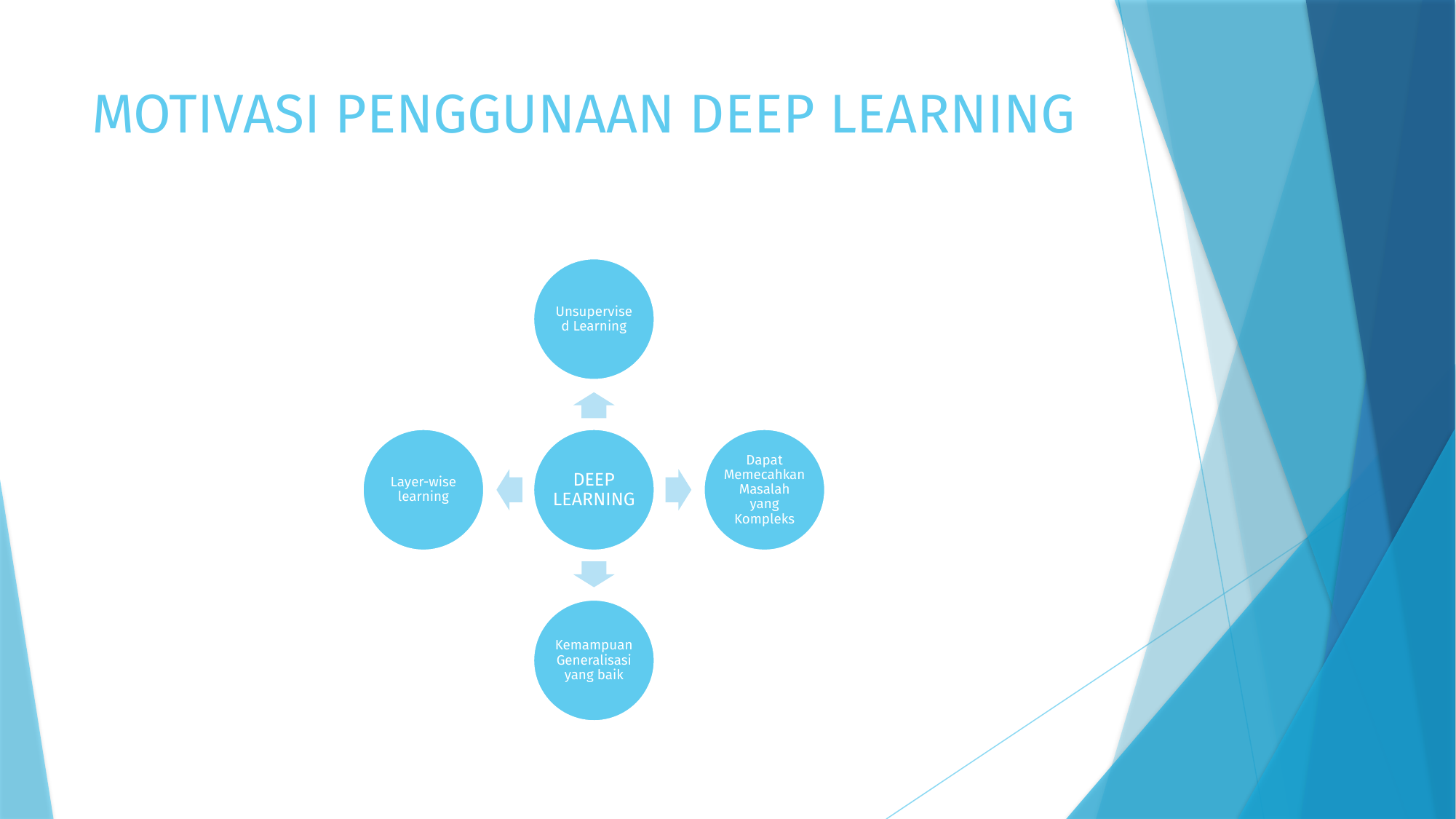

# MOTIVASI PENGGUNAAN DEEP LEARNING
DEEP LEARNING

Unsupervised Learning

Dapat Memecahkan Masalah yang Kompleks

Kemampuan Generalisasi yang baik

Layer-wise learning